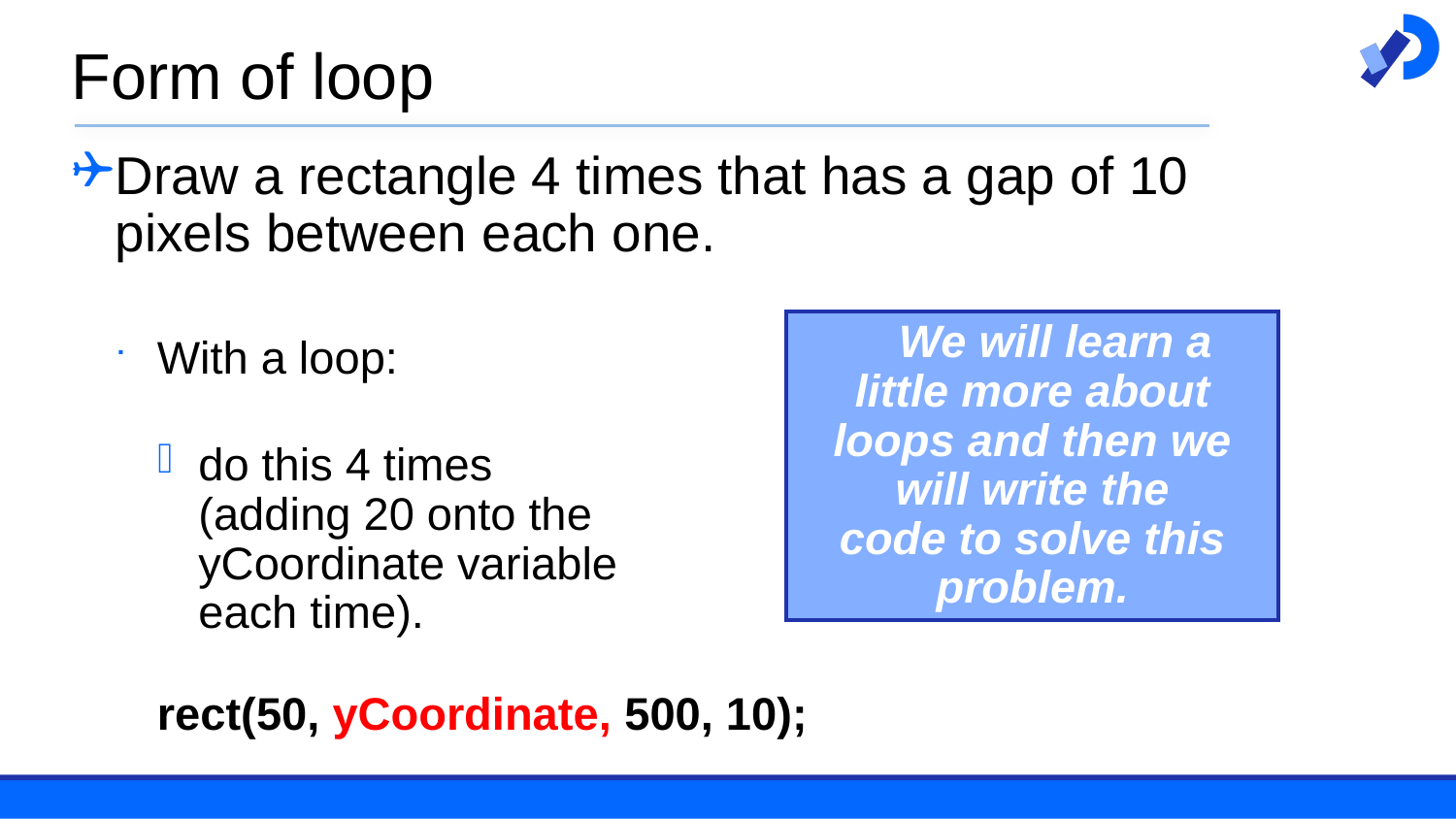

# Form of loop
Draw a rectangle 4 times that has a gap of 10 pixels between each one.

With a loop:

do this 4 times
(adding 20 onto the
yCoordinate variable
each time).

		rect(50, yCoordinate, 500, 10);

We will learn a little more about
loops and then we will write the
code to solve this problem.